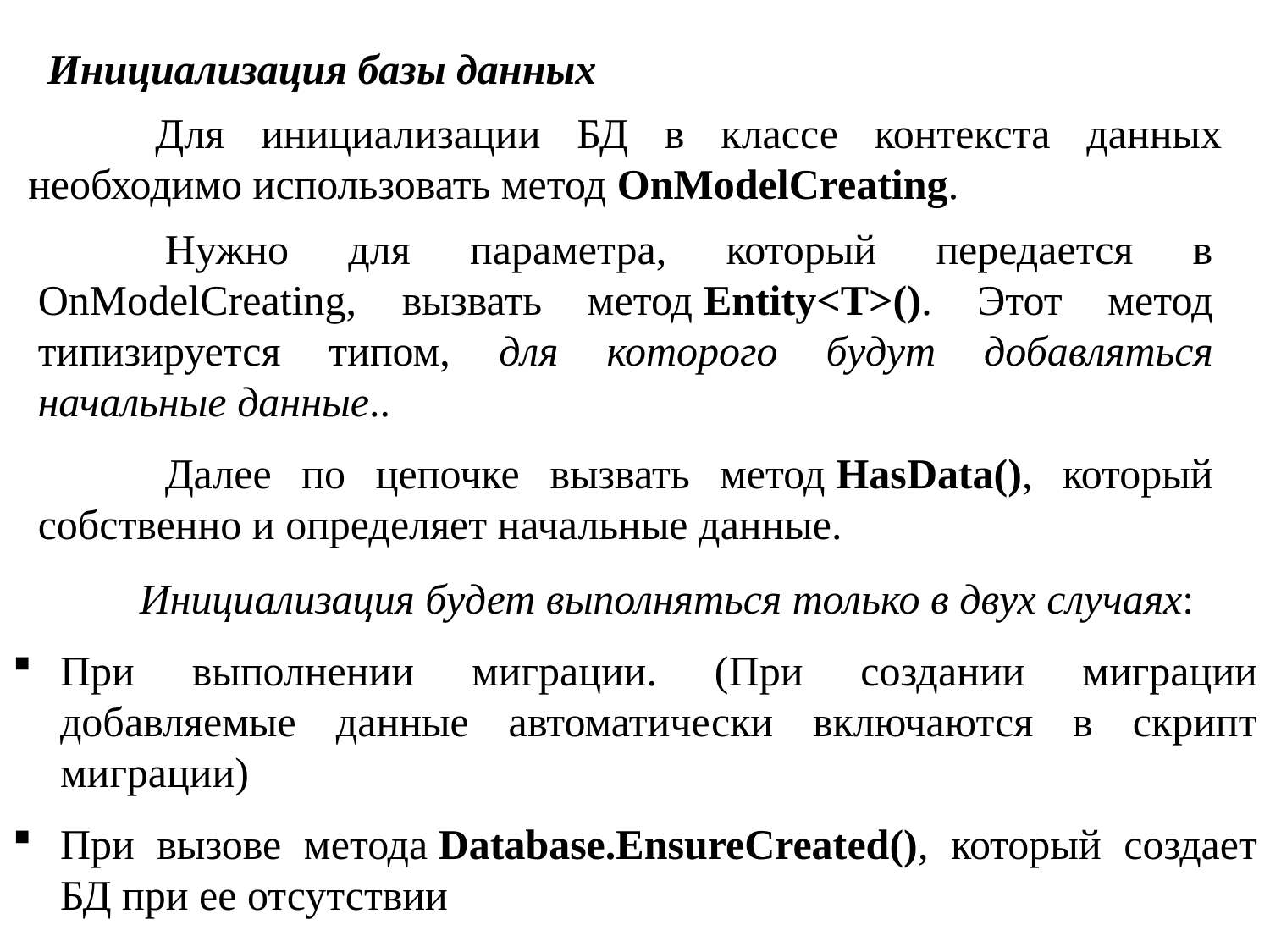

Инициализация базы данных
	Для инициализации БД в классе контекста данных необходимо использовать метод OnModelCreating.
	Нужно для параметра, который передается в OnModelCreating, вызвать метод Entity<T>(). Этот метод типизируется типом, для которого будут добавляться начальные данные..
	Далее по цепочке вызвать метод HasData(), который собственно и определяет начальные данные.
	Инициализация будет выполняться только в двух случаях:
При выполнении миграции. (При создании миграции добавляемые данные автоматически включаются в скрипт миграции)
При вызове метода Database.EnsureCreated(), который создает БД при ее отсутствии